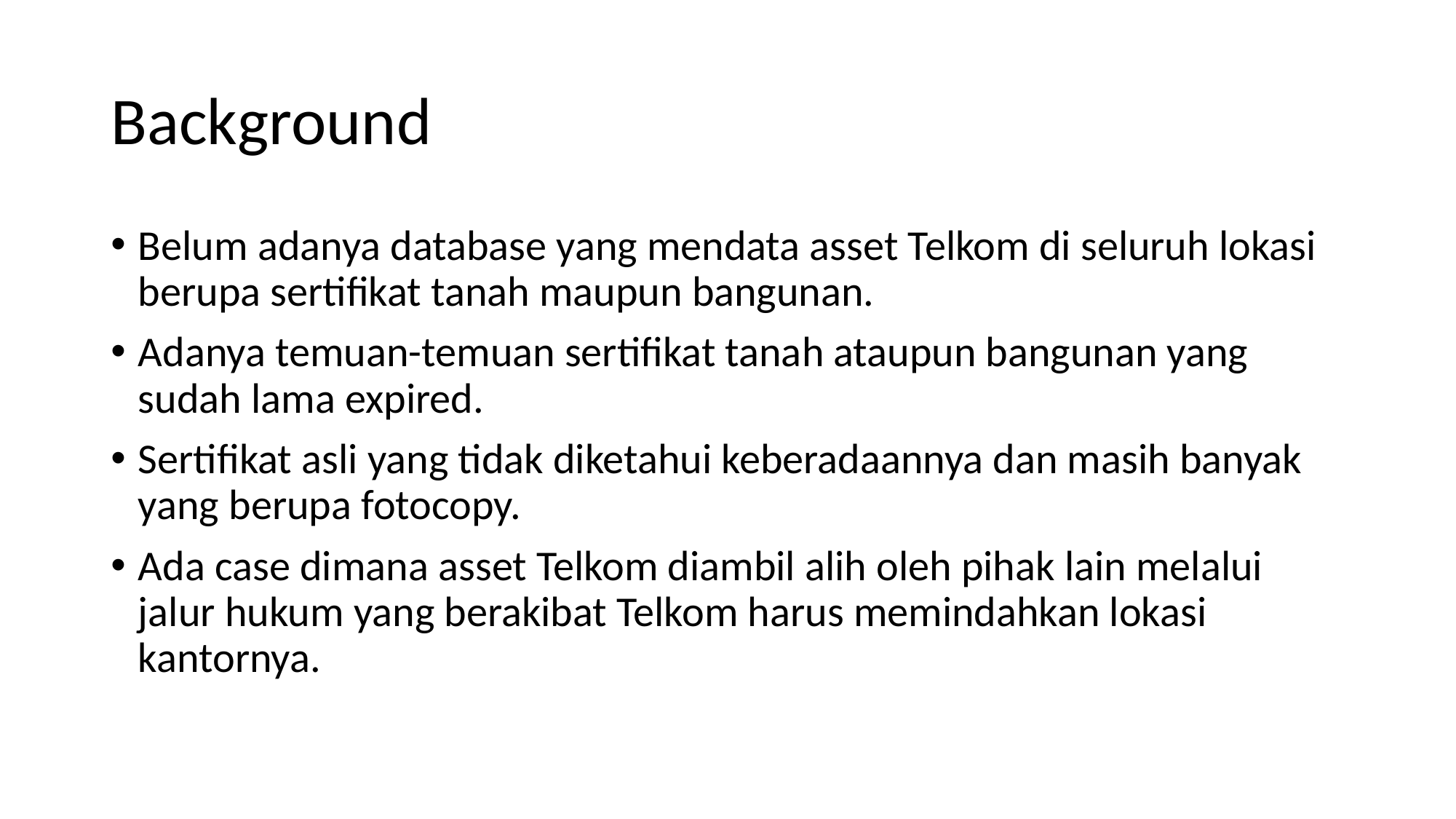

# Background
Belum adanya database yang mendata asset Telkom di seluruh lokasi berupa sertifikat tanah maupun bangunan.
Adanya temuan-temuan sertifikat tanah ataupun bangunan yang sudah lama expired.
Sertifikat asli yang tidak diketahui keberadaannya dan masih banyak yang berupa fotocopy.
Ada case dimana asset Telkom diambil alih oleh pihak lain melalui jalur hukum yang berakibat Telkom harus memindahkan lokasi kantornya.